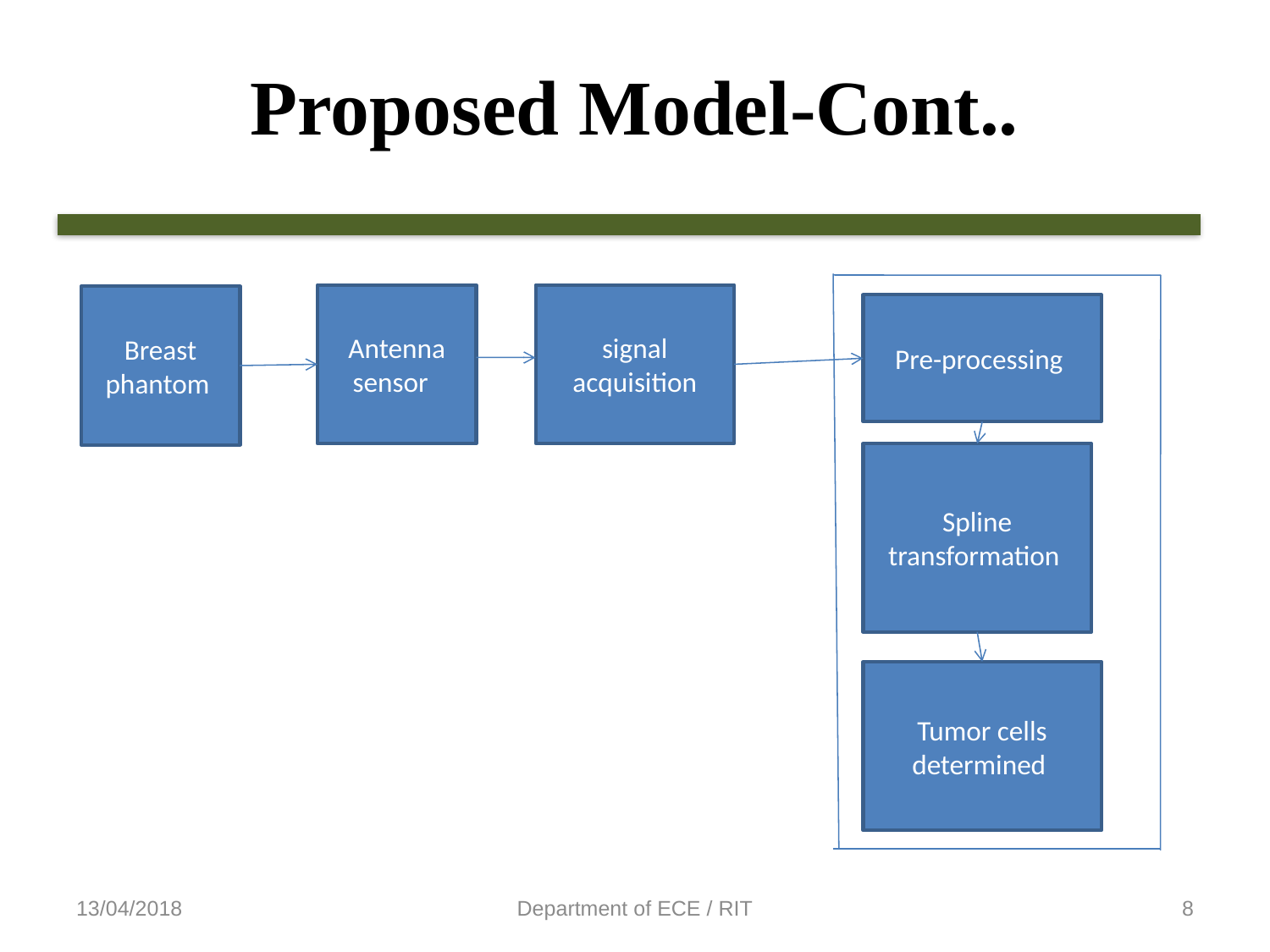

# Proposed Model-Cont..

Antenna sensor
signal acquisition
Breast phantom
Pre-processing
Spline transformation
Tumor cells determined
13/04/2018
Department of ECE / RIT
8